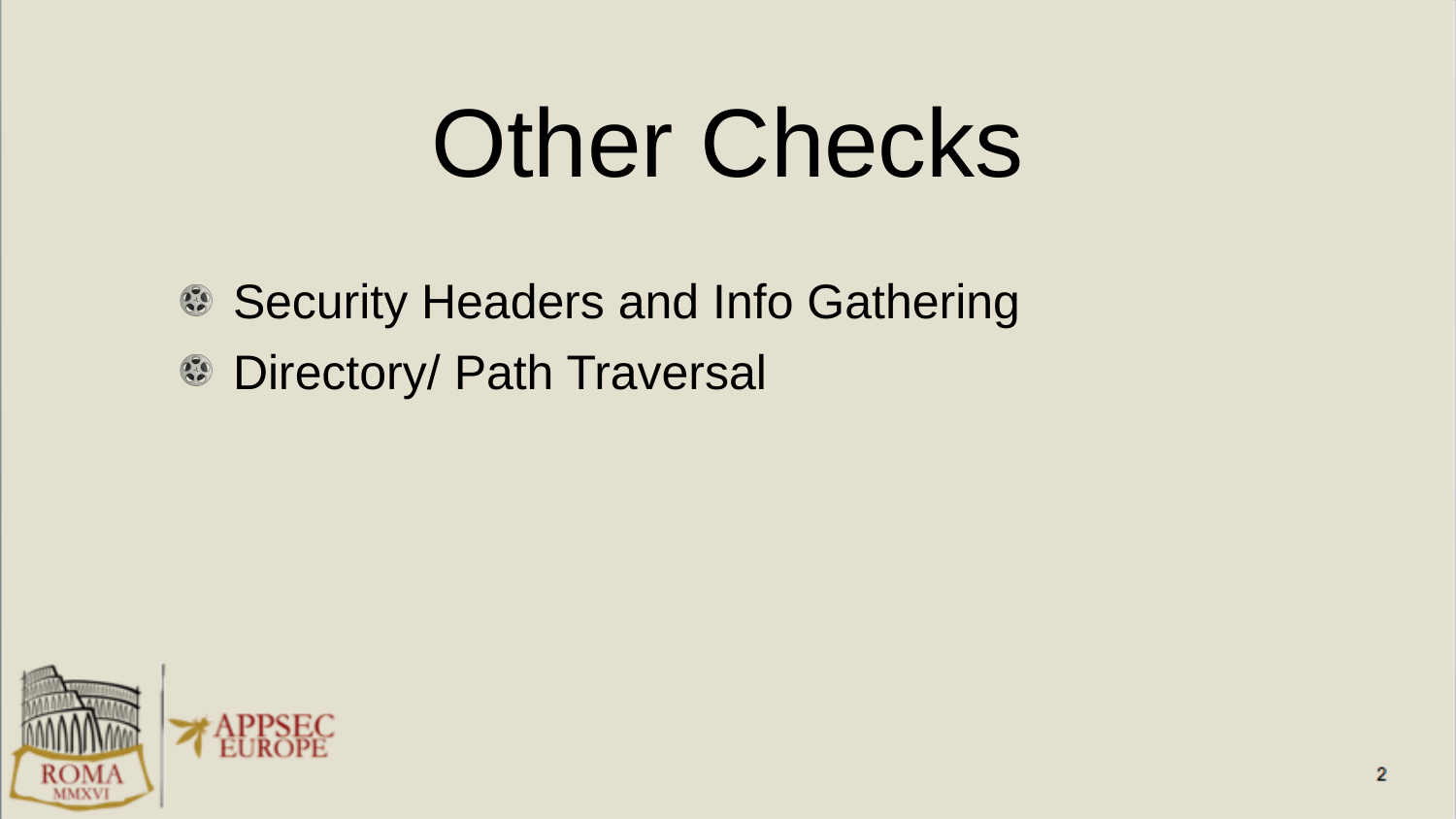

# Other Checks
Security Headers and Info Gathering
Directory/ Path Traversal